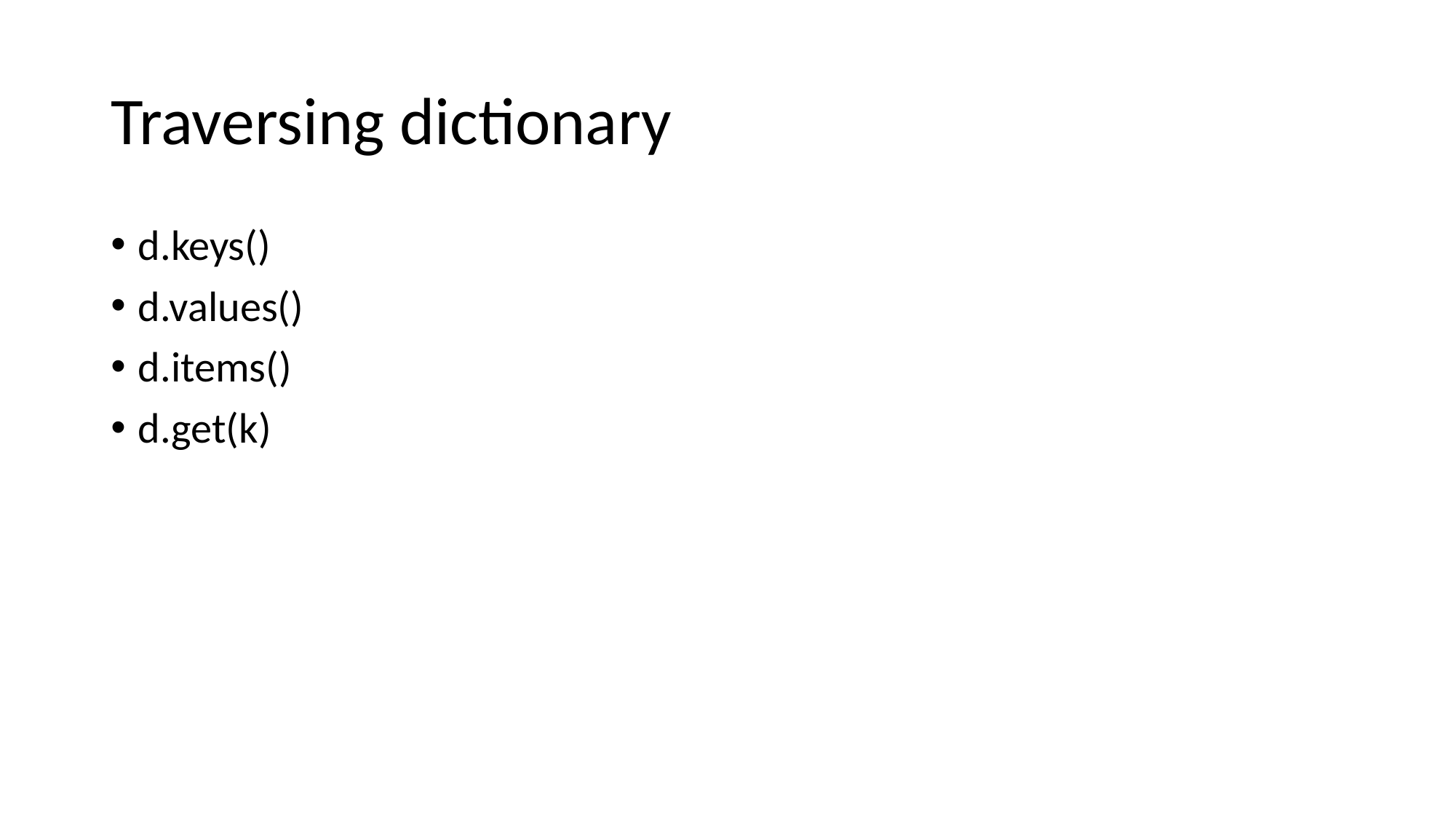

# Traversing dictionary
d.keys()
d.values()
d.items()
d.get(k)